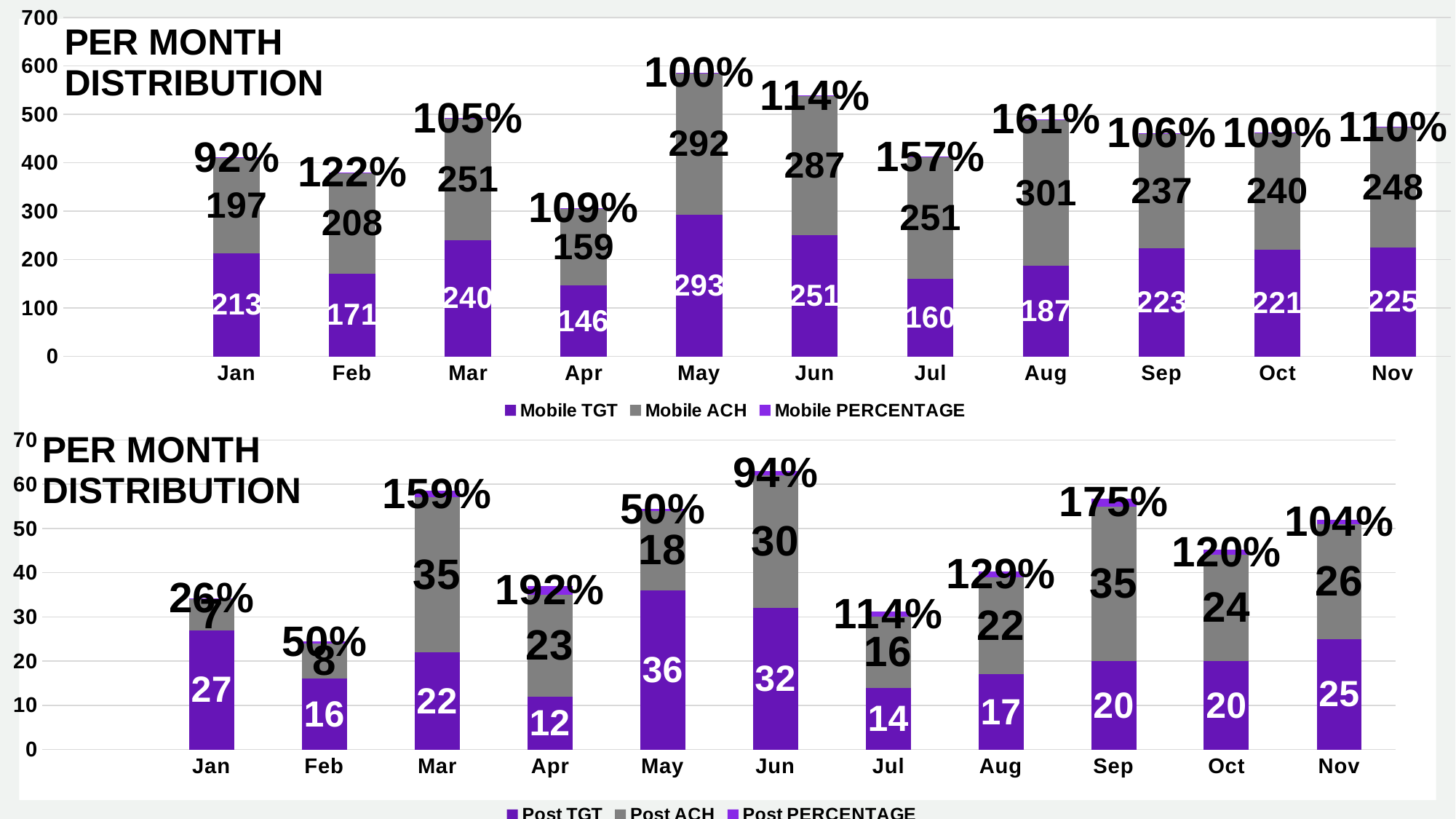

### Chart

| Category | Mobile TGT | Mobile ACH | Mobile PERCENTAGE |
|---|---|---|---|
|  | None | None | None |
| Jan | 213.0 | 197.0 | 0.9248826291079812 |
| Feb | 171.0 | 208.0 | 1.2163742690058479 |
| Mar | 240.0 | 251.0 | 1.0458333333333334 |
| Apr | 146.0 | 159.0 | 1.0890410958904109 |
| May | 293.0 | 292.0 | 0.9965870307167235 |
| Jun | 251.0 | 287.0 | 1.1434262948207172 |
| Jul | 160.0 | 251.0 | 1.56875 |
| Aug | 187.0 | 301.0 | 1.6096256684491979 |
| Sep | 223.0 | 237.0 | 1.062780269058296 |
| Oct | 221.0 | 240.0 | 1.085972850678733 |
| Nov | 225.0 | 248.0 | 1.1022222222222222 |

### Chart

| Category | Post TGT | Post ACH | Post PERCENTAGE |
|---|---|---|---|
|  | None | None | None |
| Jan | 27.0 | 7.0 | 0.25925925925925924 |
| Feb | 16.0 | 8.0 | 0.5 |
| Mar | 22.0 | 35.0 | 1.5909090909090908 |
| Apr | 12.0 | 23.0 | 1.9166666666666667 |
| May | 36.0 | 18.0 | 0.5 |
| Jun | 32.0 | 30.0 | 0.9375 |
| Jul | 14.0 | 16.0 | 1.1428571428571428 |
| Aug | 17.0 | 22.0 | 1.2941176470588236 |
| Sep | 20.0 | 35.0 | 1.75 |
| Oct | 20.0 | 24.0 | 1.2 |
| Nov | 25.0 | 26.0 | 1.04 |